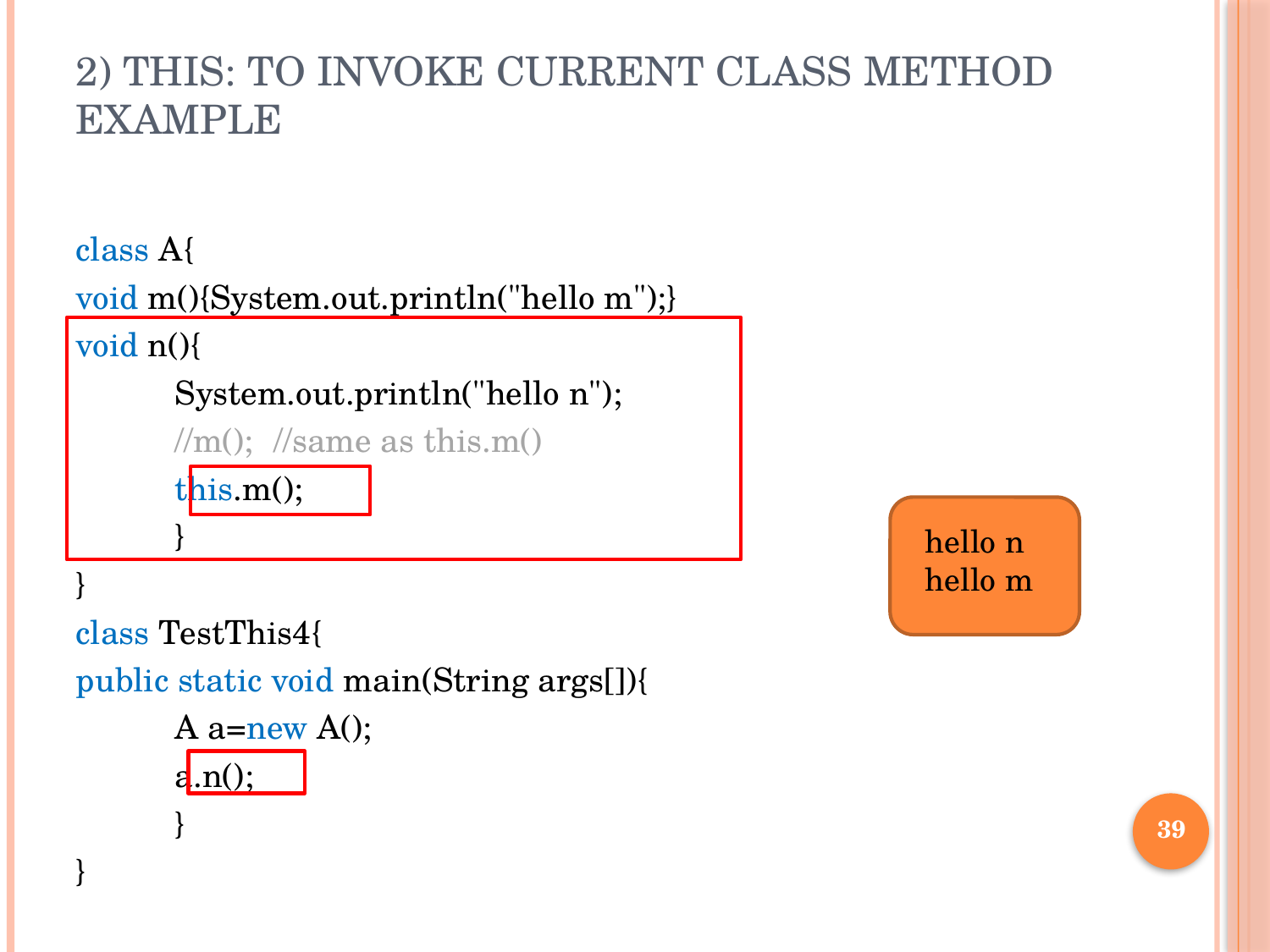

# 2) this: to invoke current class method example
class A{
void m(){System.out.println("hello m");}
void n(){
	System.out.println("hello n");
	//m();	//same as this.m()
	this.m();
	}
}
class TestThis4{
public static void main(String args[]){
	A a=new A();
	a.n();
	}
}

hello n
hello m

39